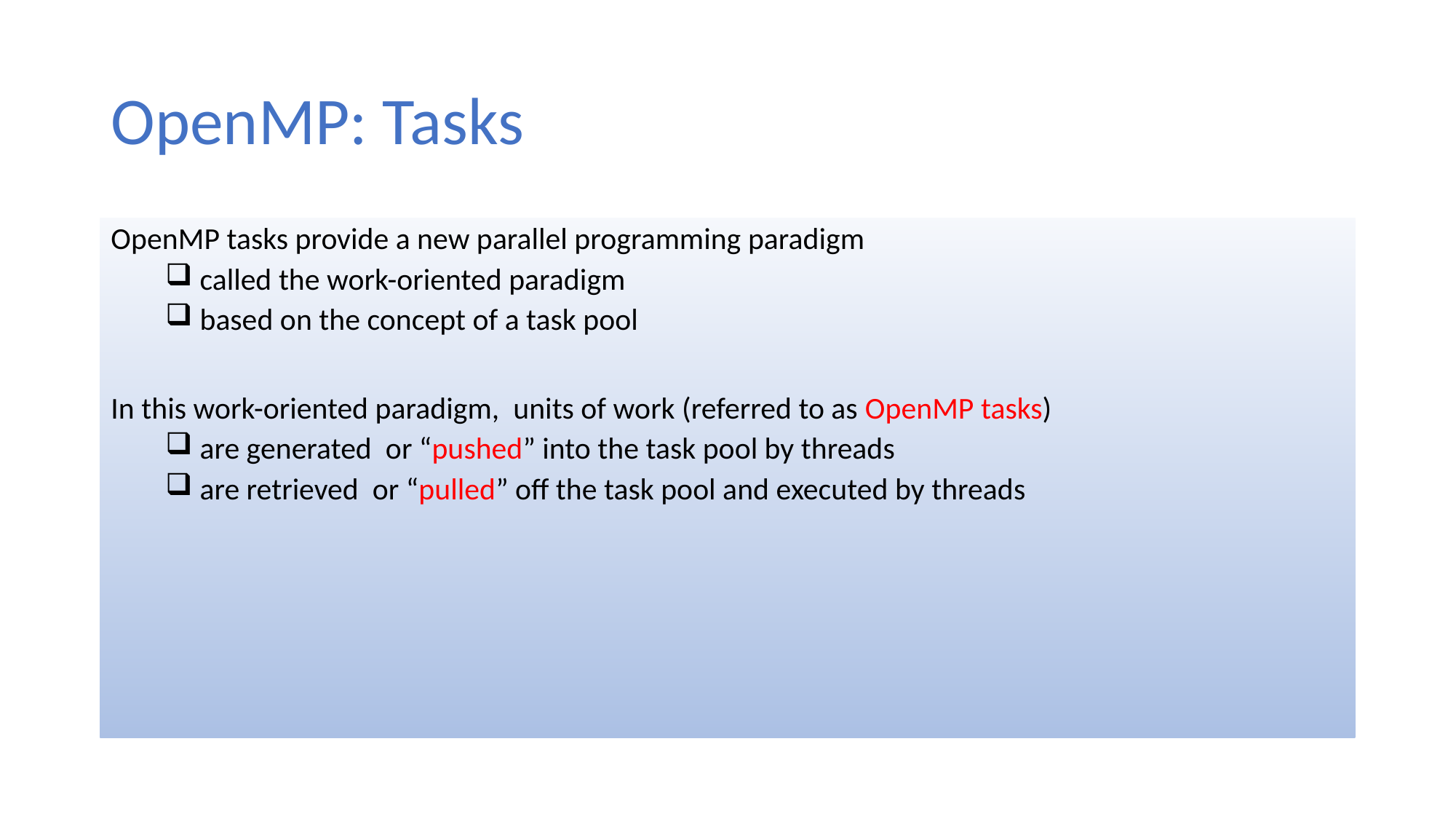

# OpenMP: Tasks
OpenMP tasks provide a new parallel programming paradigm
 called the work-oriented paradigm
 based on the concept of a task pool

In this work-oriented paradigm,  units of work (referred to as OpenMP tasks)
 are generated  or “pushed” into the task pool by threads
 are retrieved  or “pulled” off the task pool and executed by threads